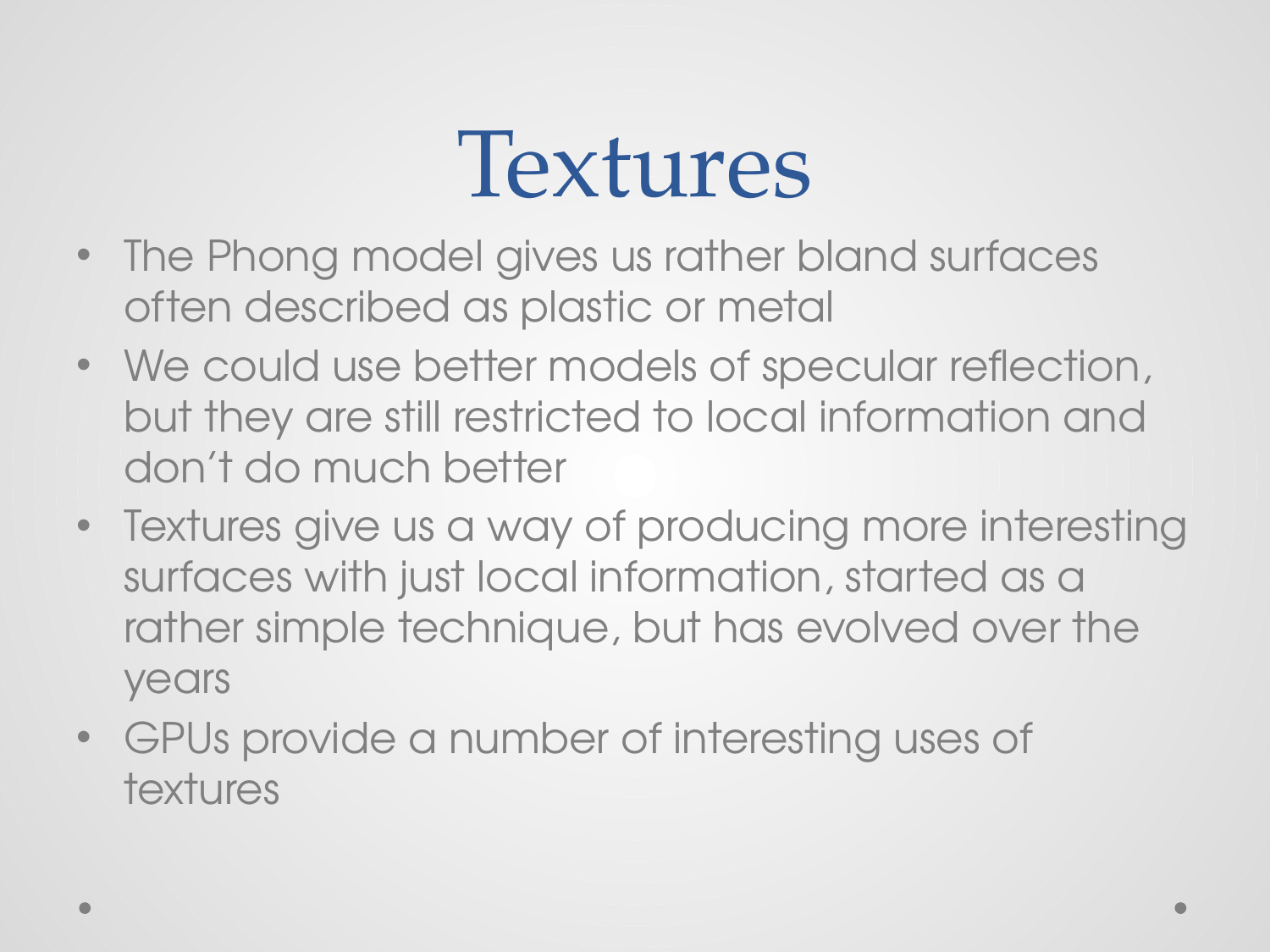

# Textures
The Phong model gives us rather bland surfaces often described as plastic or metal
We could use better models of specular reflection, but they are still restricted to local information and don’t do much better
Textures give us a way of producing more interesting surfaces with just local information, started as a rather simple technique, but has evolved over the years
GPUs provide a number of interesting uses of textures